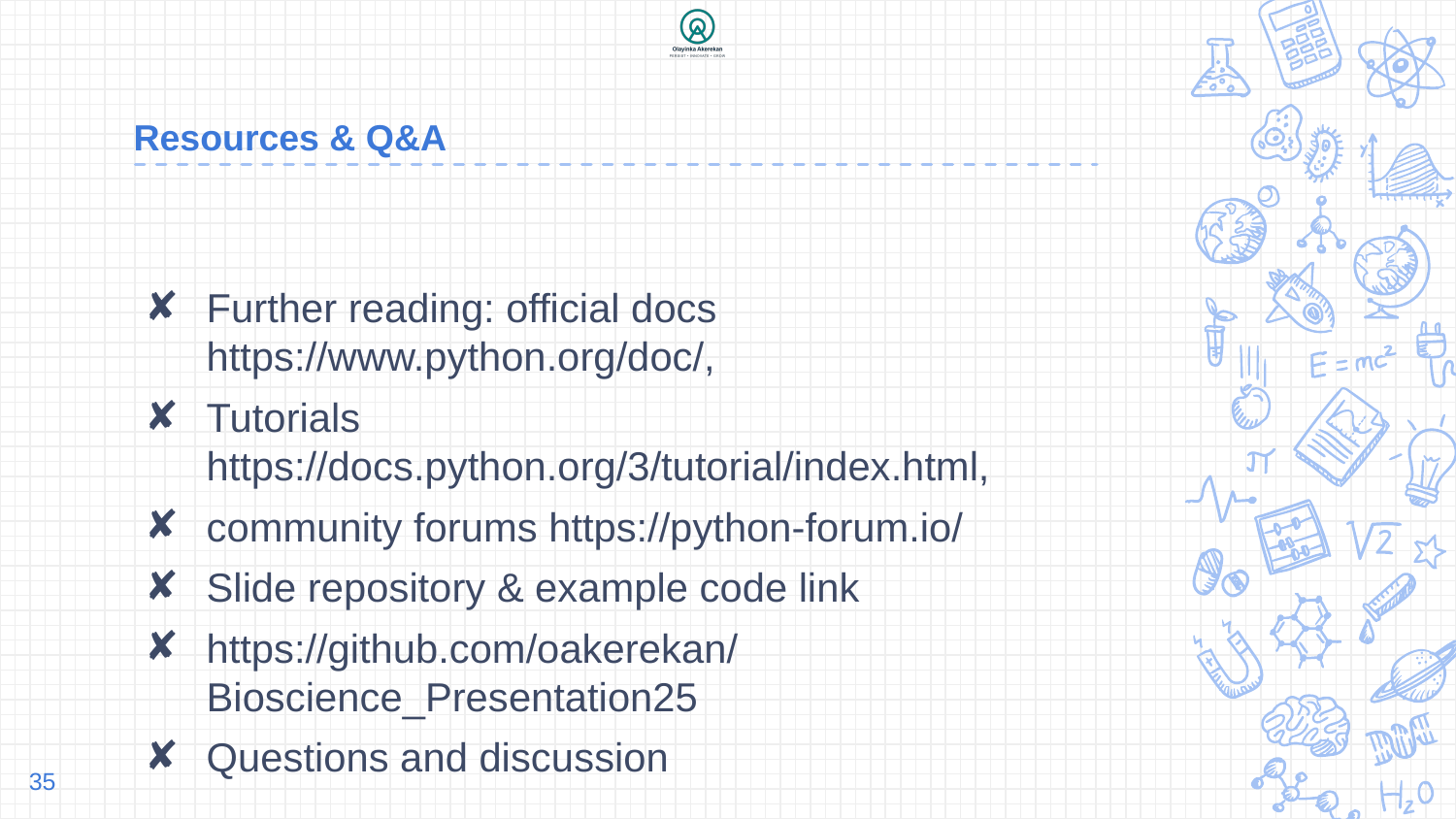

# Resources & Q&A

Further reading: official docs https://www.python.org/doc/,
Tutorials https://docs.python.org/3/tutorial/index.html,
community forums https://python-forum.io/
Slide repository & example code link
https://github.com/oakerekan/Bioscience_Presentation25
Questions and discussion
35